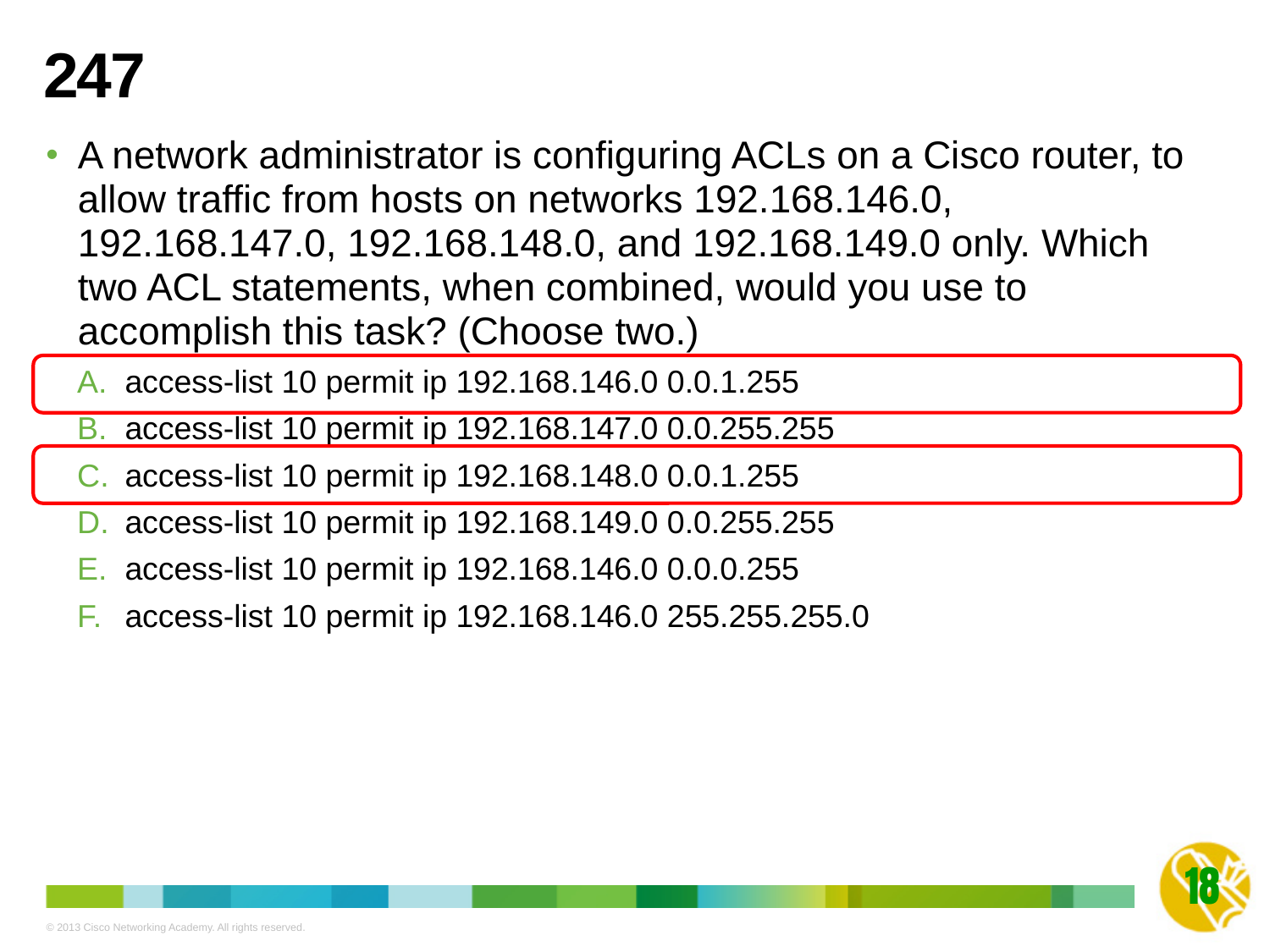

# 247
A network administrator is configuring ACLs on a Cisco router, to allow traffic from hosts on networks 192.168.146.0, 192.168.147.0, 192.168.148.0, and 192.168.149.0 only. Which two ACL statements, when combined, would you use to accomplish this task? (Choose two.)
access-list 10 permit ip 192.168.146.0 0.0.1.255
access-list 10 permit ip 192.168.147.0 0.0.255.255
access-list 10 permit ip 192.168.148.0 0.0.1.255
access-list 10 permit ip 192.168.149.0 0.0.255.255
access-list 10 permit ip 192.168.146.0 0.0.0.255
access-list 10 permit ip 192.168.146.0 255.255.255.0